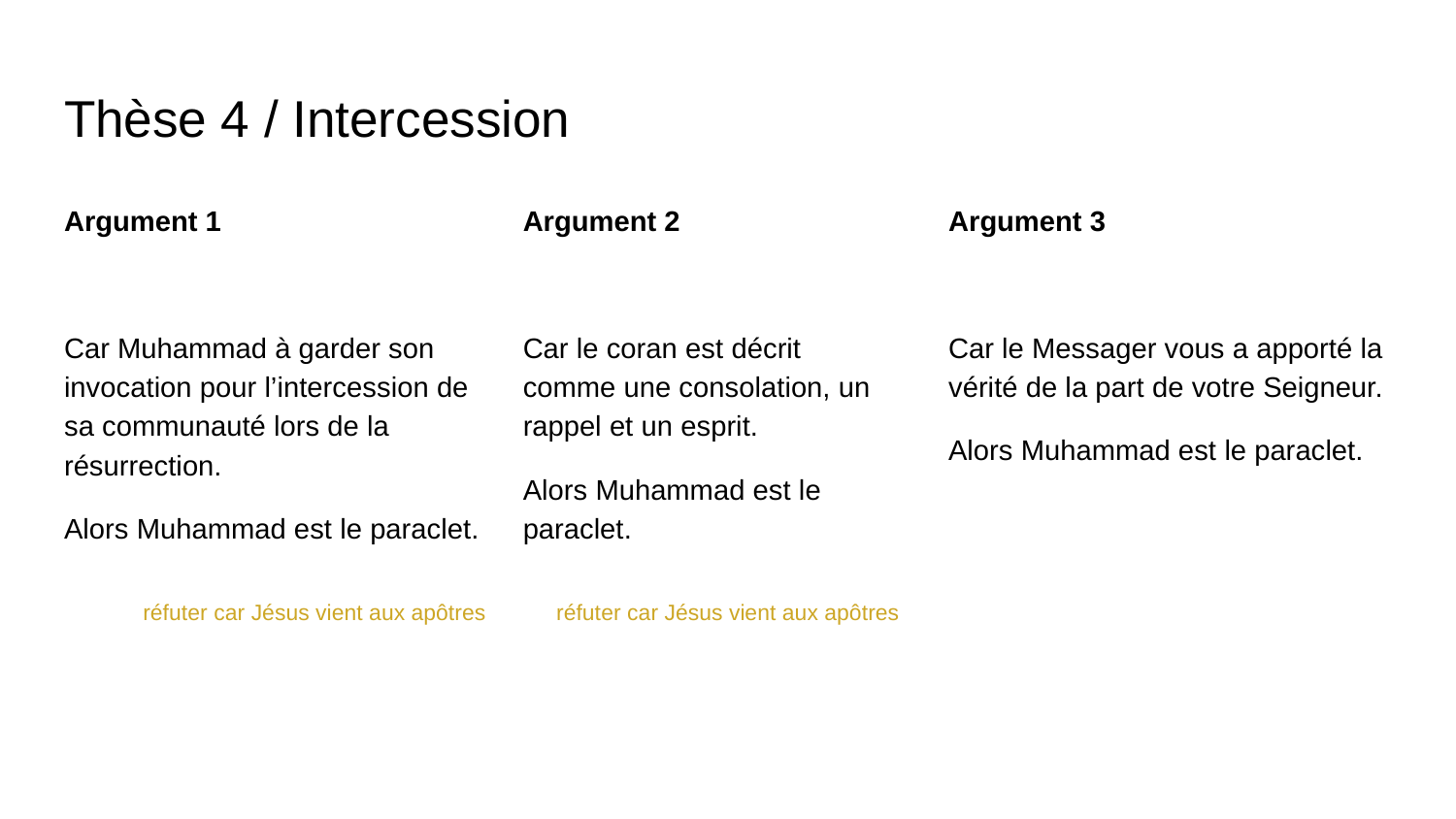

# Thèse 4 / Intercession

Argument 1

Car Muhammad à garder son invocation pour l’intercession de sa communauté lors de la résurrection.
Alors Muhammad est le paraclet.
Argument 2

Car le coran est décrit comme une consolation, un rappel et un esprit.
Alors Muhammad est le paraclet.
Argument 3

Car le Messager vous a apporté la vérité de la part de votre Seigneur.
Alors Muhammad est le paraclet.

réfuter car Jésus vient aux apôtres
réfuter car Jésus vient aux apôtres